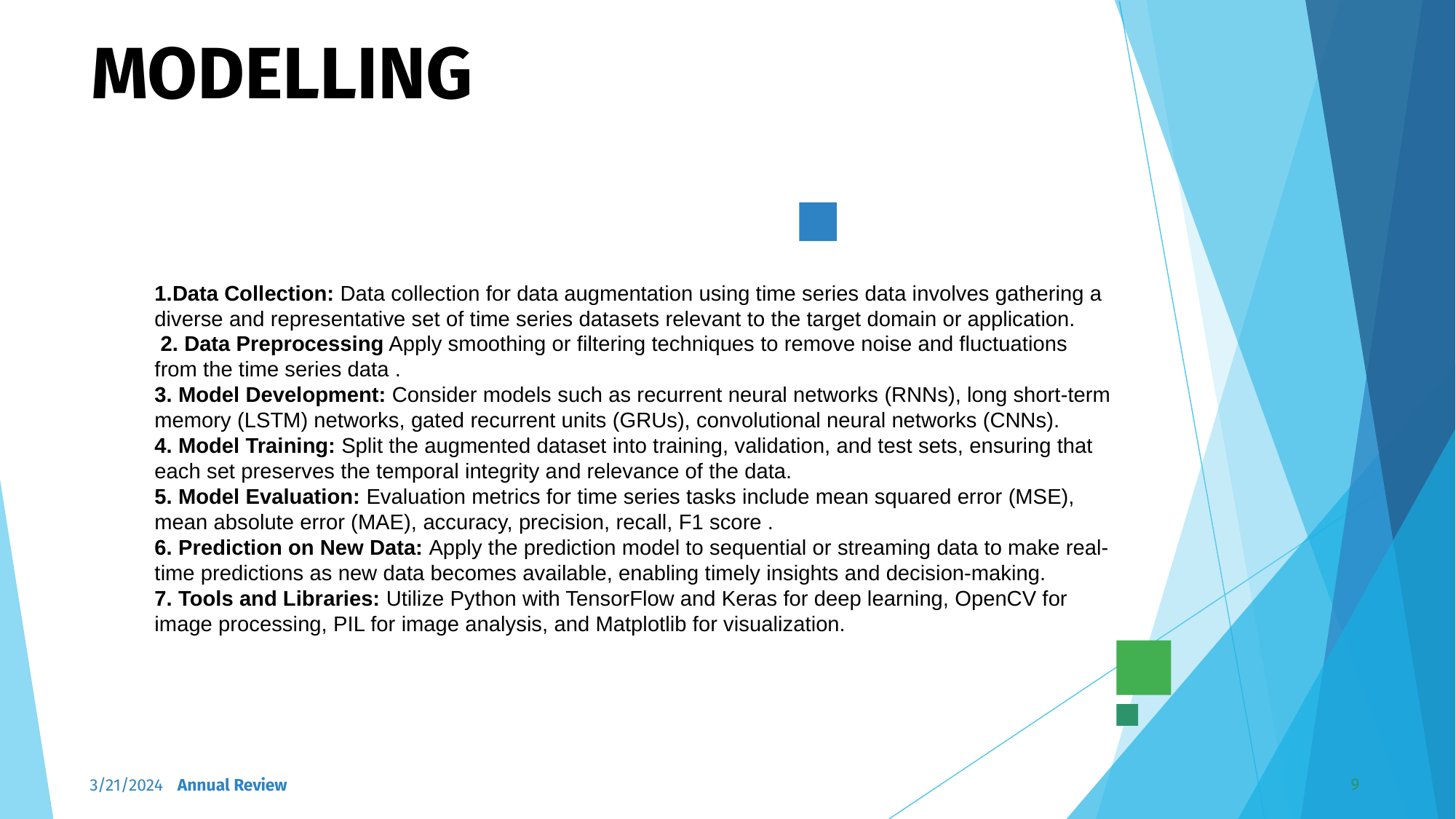

# MODELLING

1.Data Collection: Data collection for data augmentation using time series data involves gathering a diverse and representative set of time series datasets relevant to the target domain or application.
 2. Data Preprocessing Apply smoothing or filtering techniques to remove noise and fluctuations from the time series data .
3. Model Development: Consider models such as recurrent neural networks (RNNs), long short-term memory (LSTM) networks, gated recurrent units (GRUs), convolutional neural networks (CNNs).
4. Model Training: Split the augmented dataset into training, validation, and test sets, ensuring that each set preserves the temporal integrity and relevance of the data.
5. Model Evaluation: Evaluation metrics for time series tasks include mean squared error (MSE), mean absolute error (MAE), accuracy, precision, recall, F1 score .
6. Prediction on New Data: Apply the prediction model to sequential or streaming data to make real-time predictions as new data becomes available, enabling timely insights and decision-making.
7. Tools and Libraries: Utilize Python with TensorFlow and Keras for deep learning, OpenCV for image processing, PIL for image analysis, and Matplotlib for visualization.

9
3/21/2024  Annual Review